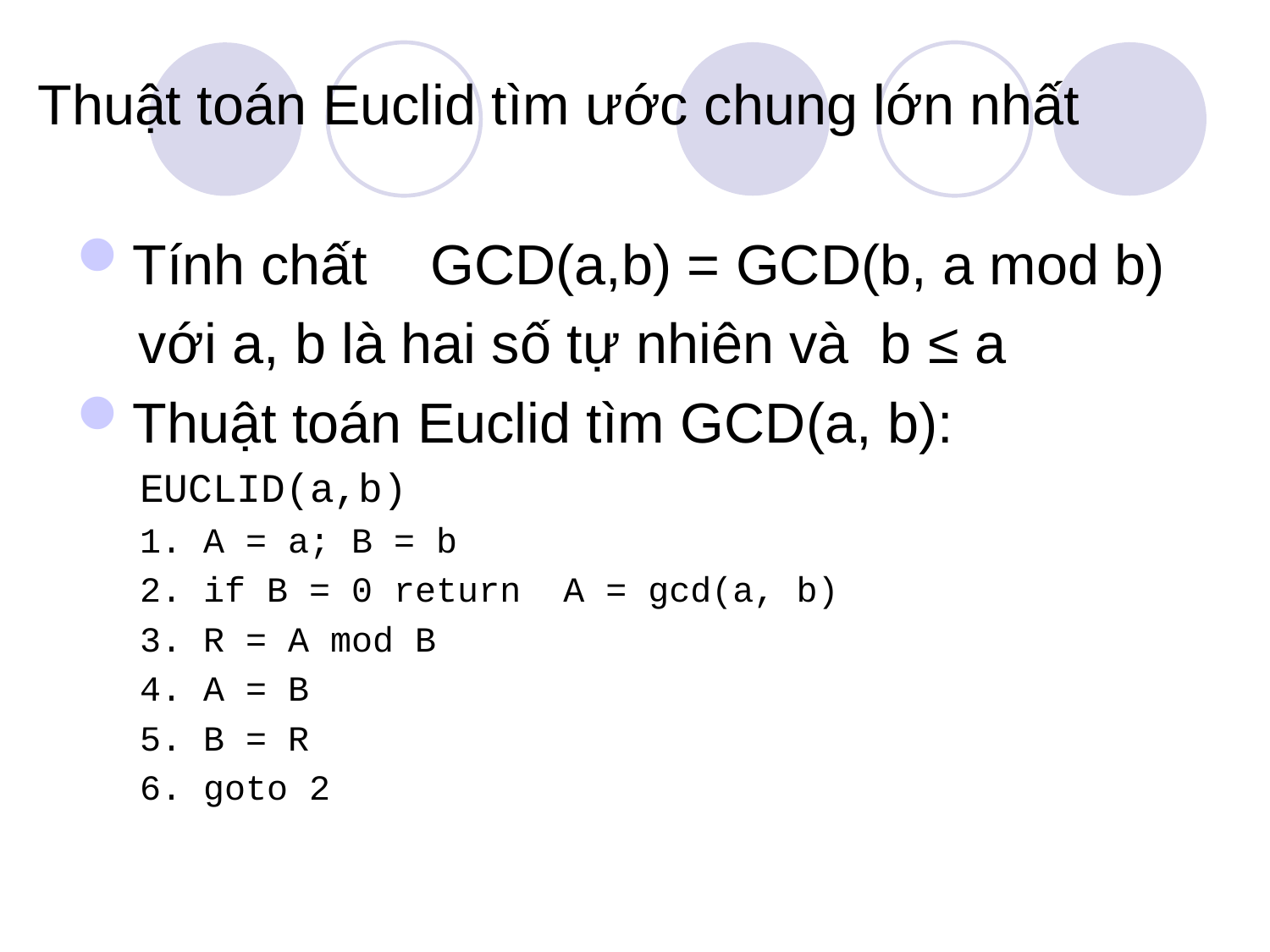

# Thuật toán Euclid tìm ước chung lớn nhất
Tính chất    GCD(a,b) = GCD(b, a mod b)
    với a, b là hai số tự nhiên và  b ≤ a
Thuật toán Euclid tìm GCD(a, b):
EUCLID(a,b)
1. A = a; B = b
2. if B = 0 return  A = gcd(a, b)
3. R = A mod B
4. A = B
5. B = R
6. goto 2